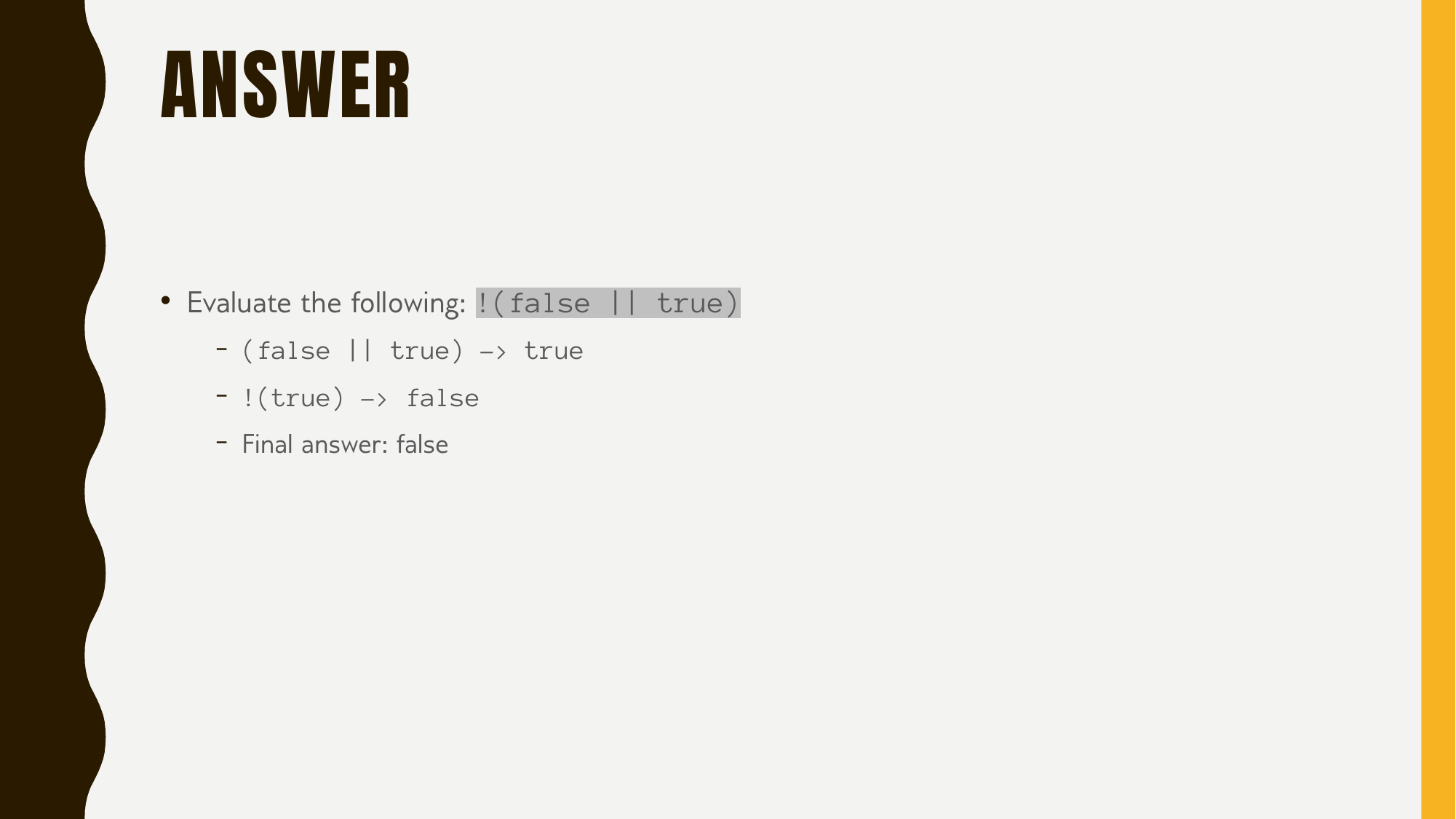

# Answer
Evaluate the following: !(false || true)
(false || true) -> true
!(true) -> false
Final answer: false